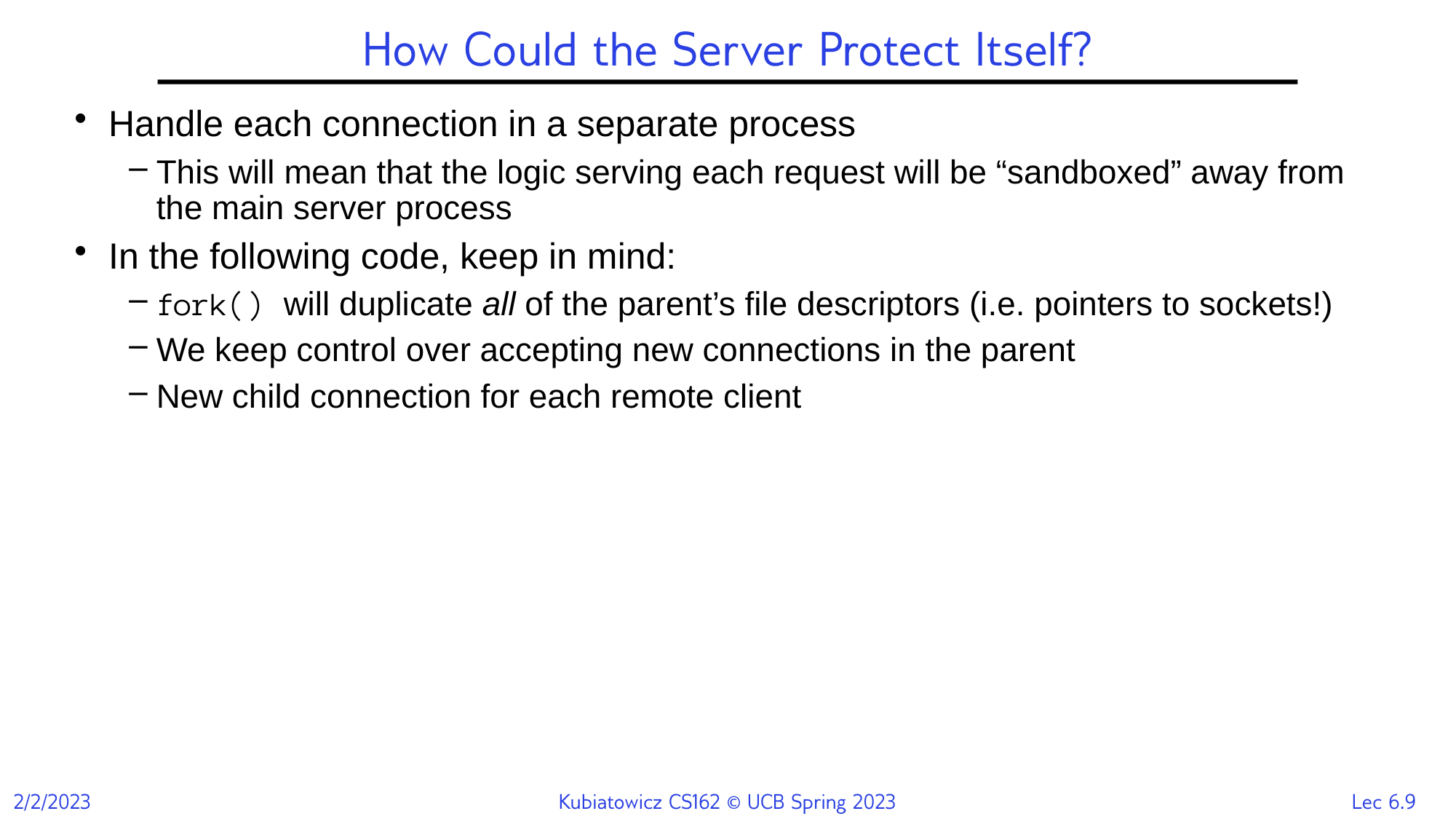

# How Could the Server Protect Itself?
Handle each connection in a separate process
This will mean that the logic serving each request will be “sandboxed” away from the main server process
In the following code, keep in mind:
fork() will duplicate all of the parent’s file descriptors (i.e. pointers to sockets!)
We keep control over accepting new connections in the parent
New child connection for each remote client